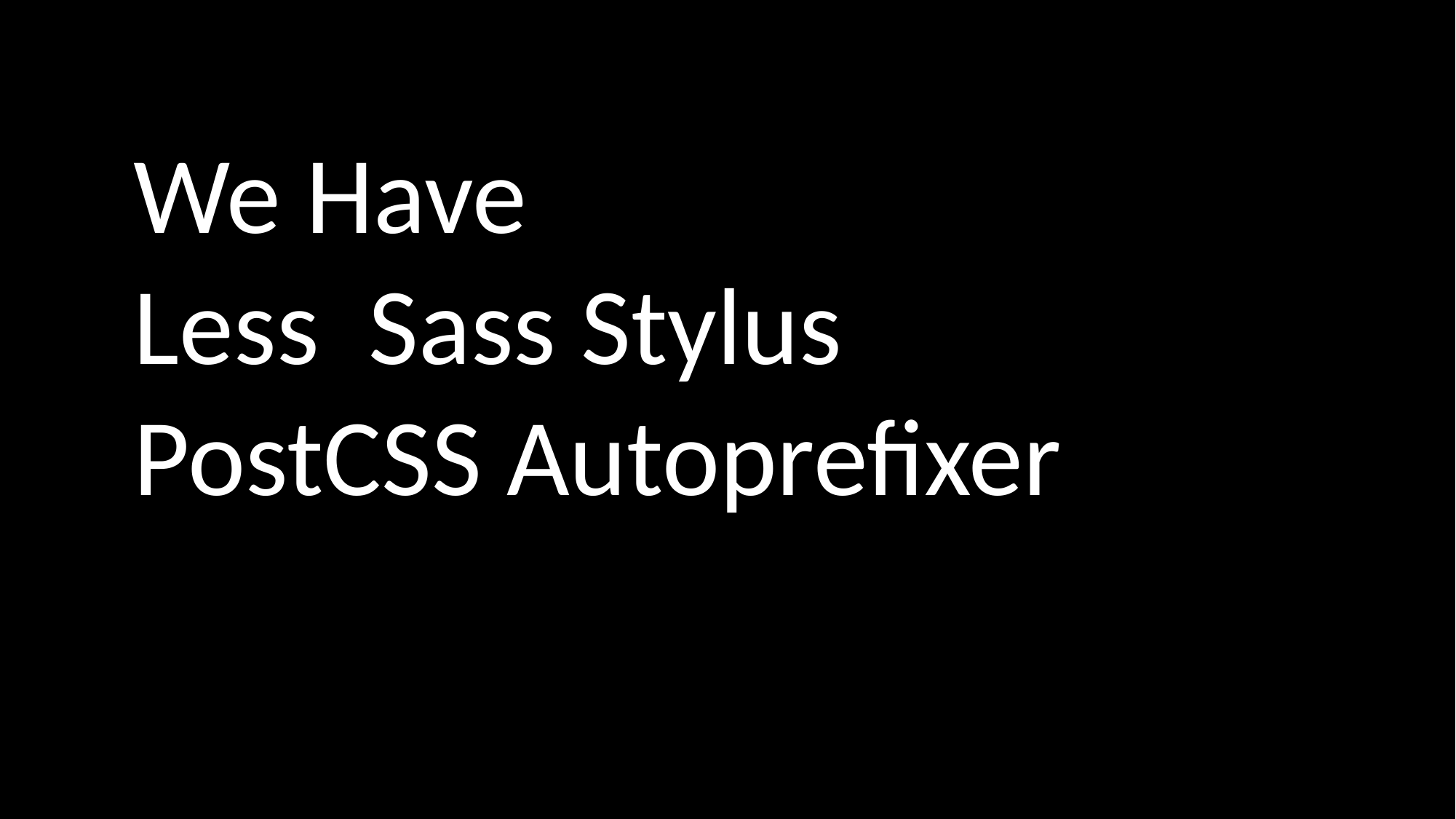

We Have
Less  Sass Stylus
PostCSS Autoprefixer
We Have
Less  Sass Stylus
PostCSS Autoprefixer